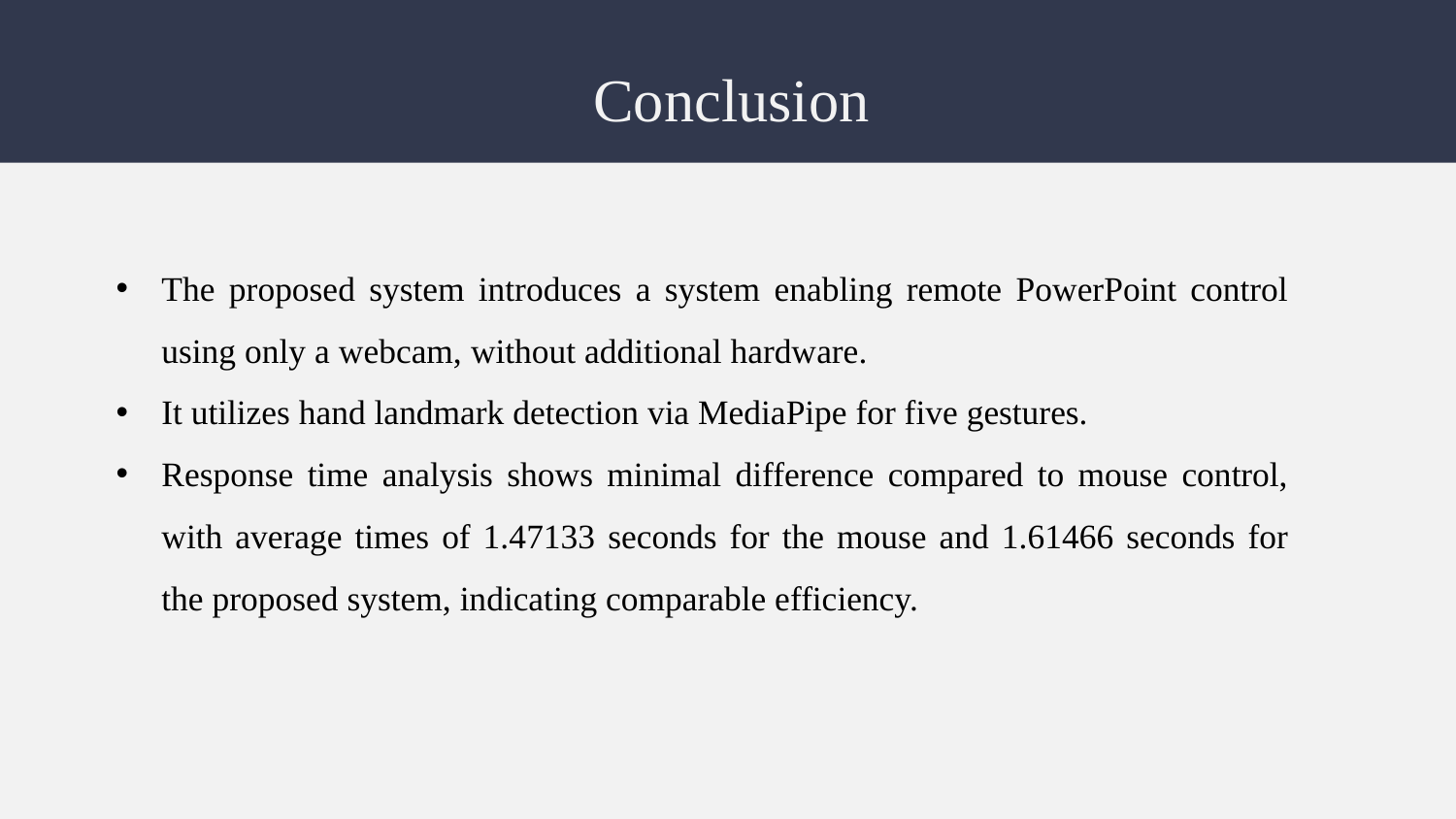

# Conclusion

The proposed system introduces a system enabling remote PowerPoint control using only a webcam, without additional hardware.
It utilizes hand landmark detection via MediaPipe for five gestures.
Response time analysis shows minimal difference compared to mouse control, with average times of 1.47133 seconds for the mouse and 1.61466 seconds for the proposed system, indicating comparable efficiency.